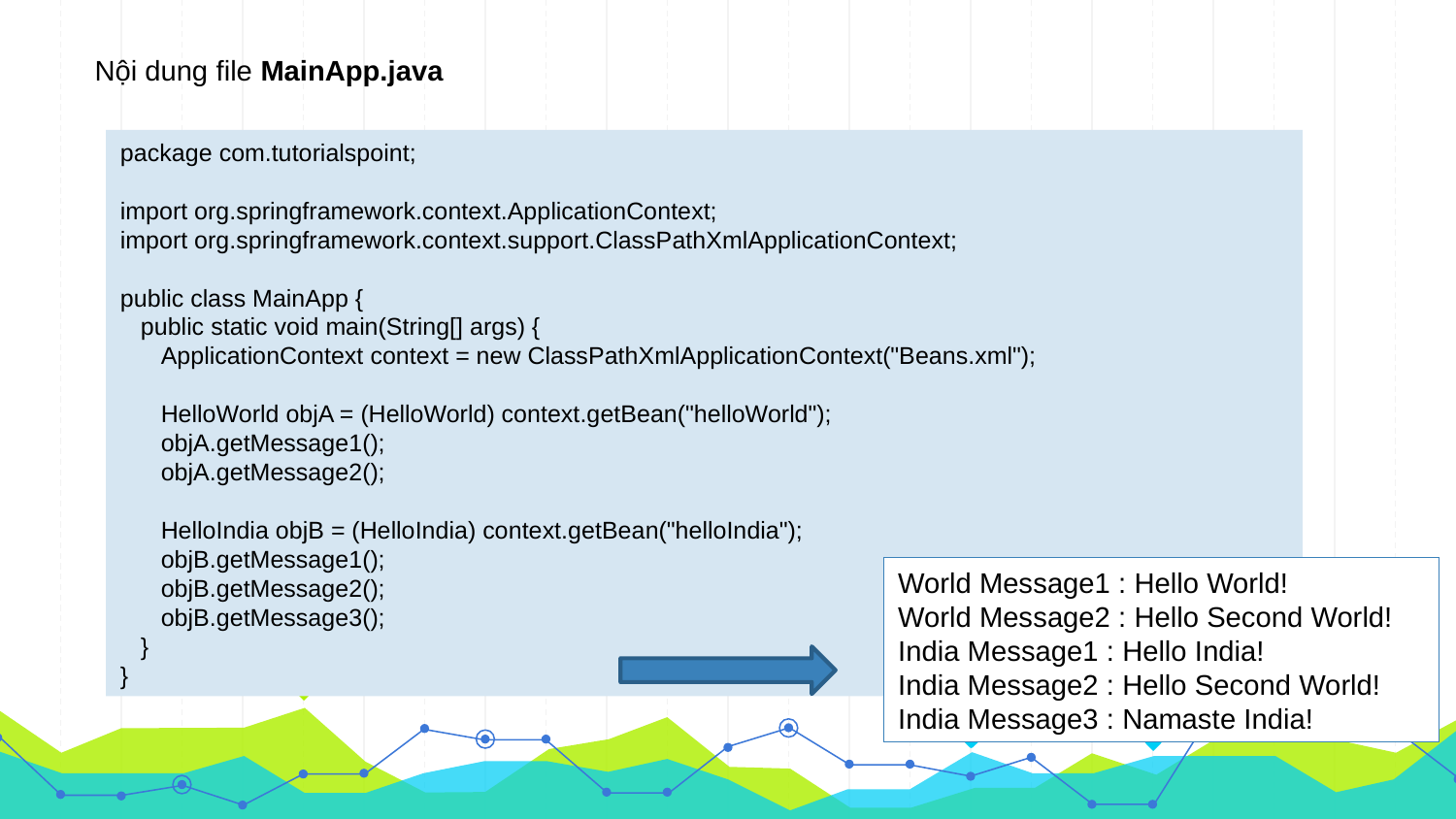

Nội dung file MainApp.java
package com.tutorialspoint;

import org.springframework.context.ApplicationContext;
import org.springframework.context.support.ClassPathXmlApplicationContext;

public class MainApp {
   public static void main(String[] args) {
      ApplicationContext context = new ClassPathXmlApplicationContext("Beans.xml");

      HelloWorld objA = (HelloWorld) context.getBean("helloWorld");
      objA.getMessage1();
      objA.getMessage2();

      HelloIndia objB = (HelloIndia) context.getBean("helloIndia");
      objB.getMessage1();
      objB.getMessage2();
      objB.getMessage3();
   }
}
World Message1 : Hello World!
World Message2 : Hello Second World!
India Message1 : Hello India!
India Message2 : Hello Second World!
India Message3 : Namaste India!